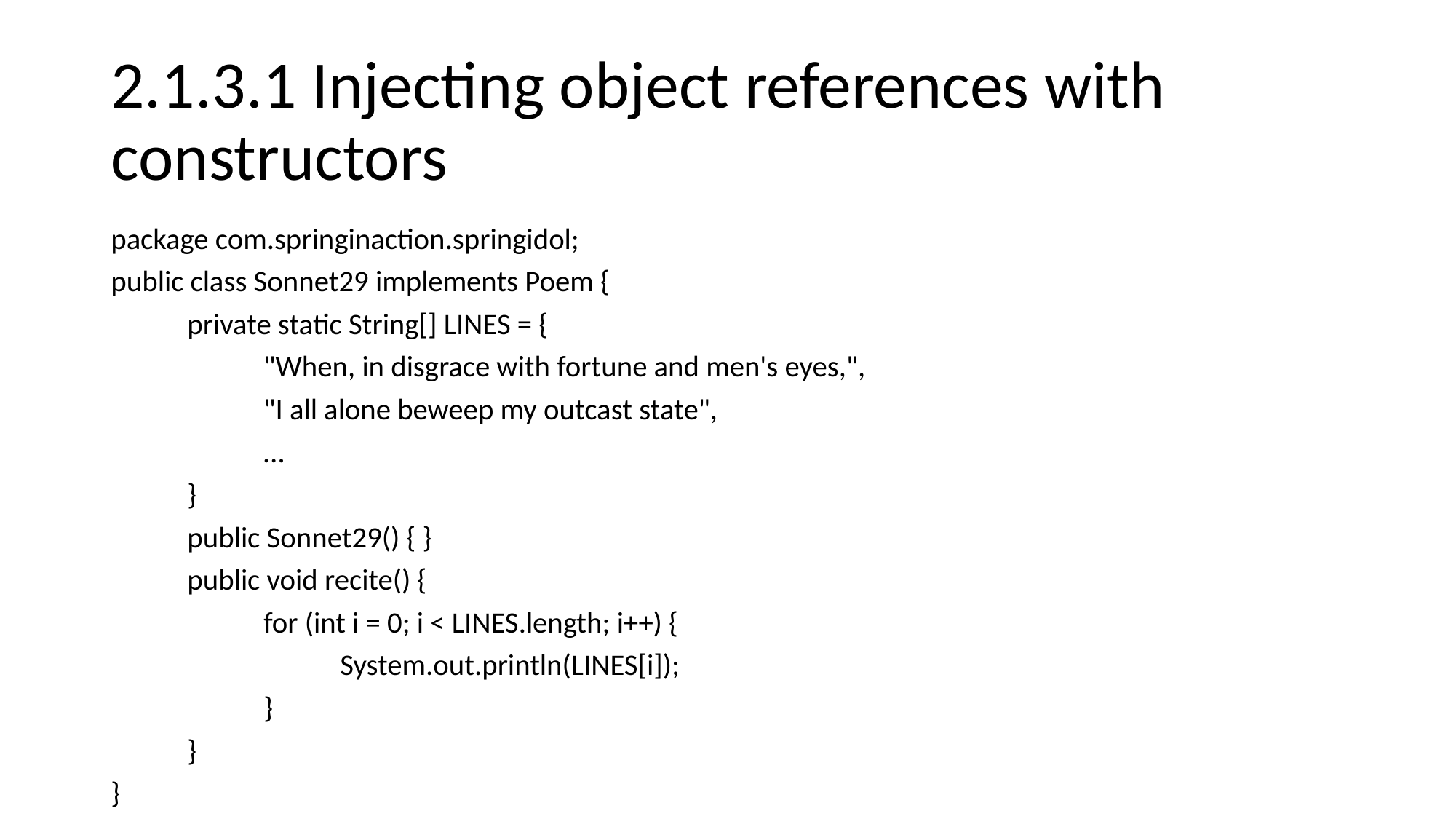

# 2.1.3.1 Injecting object references with constructors
package com.springinaction.springidol;
public class Sonnet29 implements Poem {
	private static String[] LINES = {
		"When, in disgrace with fortune and men's eyes,",
		"I all alone beweep my outcast state",
		…
	}
	public Sonnet29() { }
	public void recite() {
		for (int i = 0; i < LINES.length; i++) {
			System.out.println(LINES[i]);
		}
	}
}